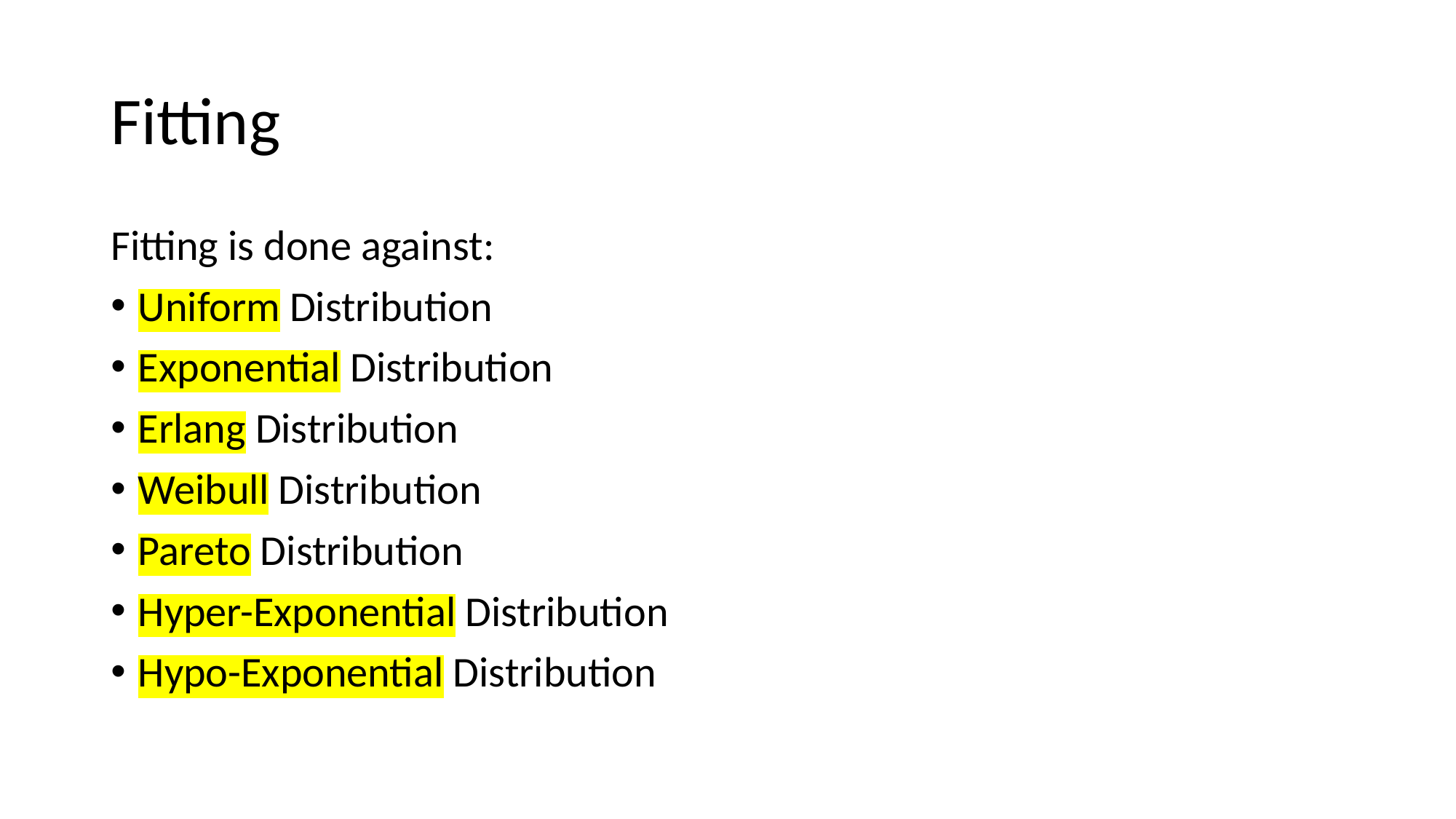

# Fitting
Fitting is done against:
Uniform Distribution
Exponential Distribution
Erlang Distribution
Weibull Distribution
Pareto Distribution
Hyper-Exponential Distribution
Hypo-Exponential Distribution